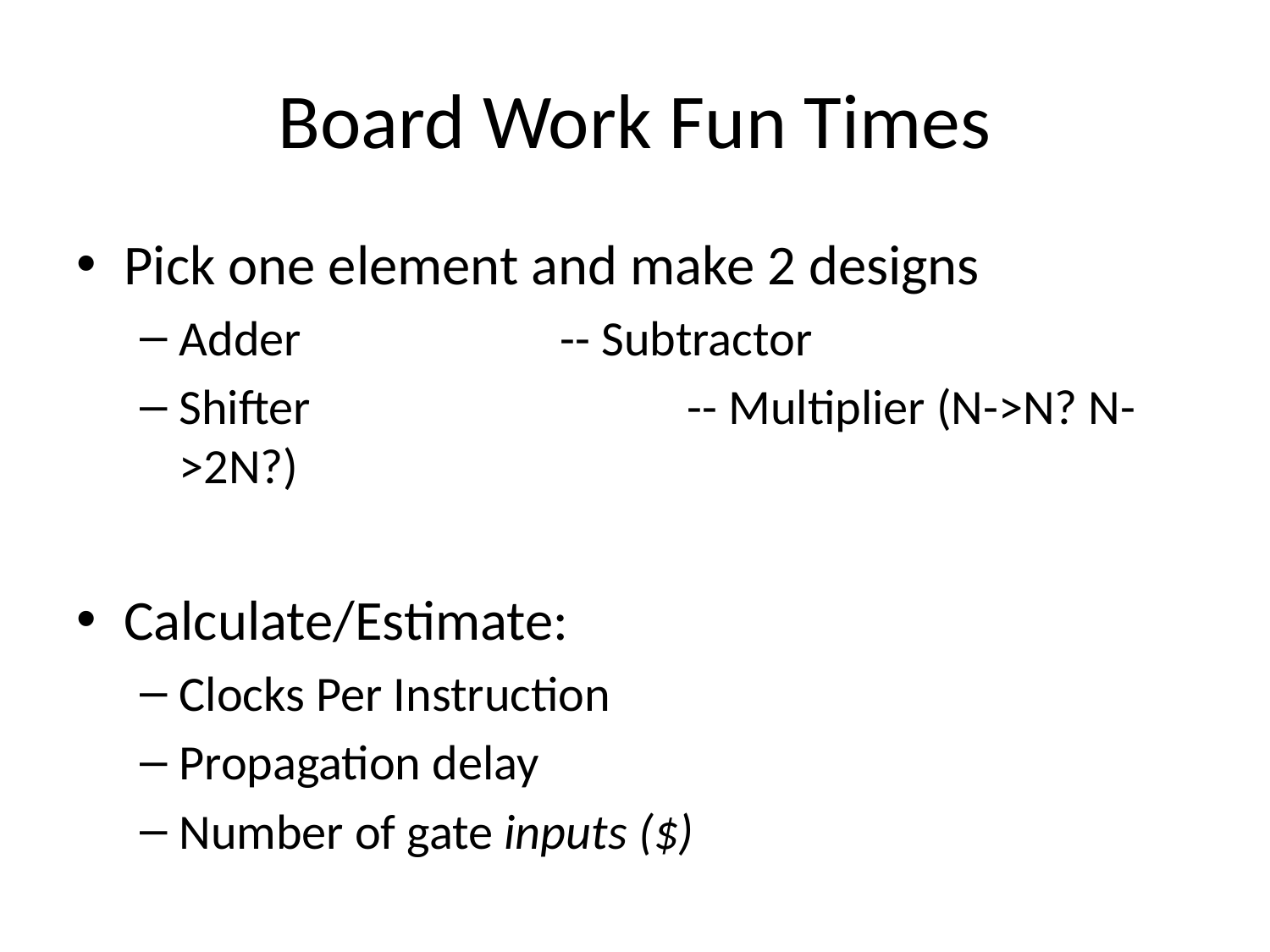

# Board Work Fun Times
Pick one element and make 2 designs
Adder			-- Subtractor
Shifter			-- Multiplier (N->N? N->2N?)

Calculate/Estimate:
Clocks Per Instruction
Propagation delay
Number of gate inputs ($)